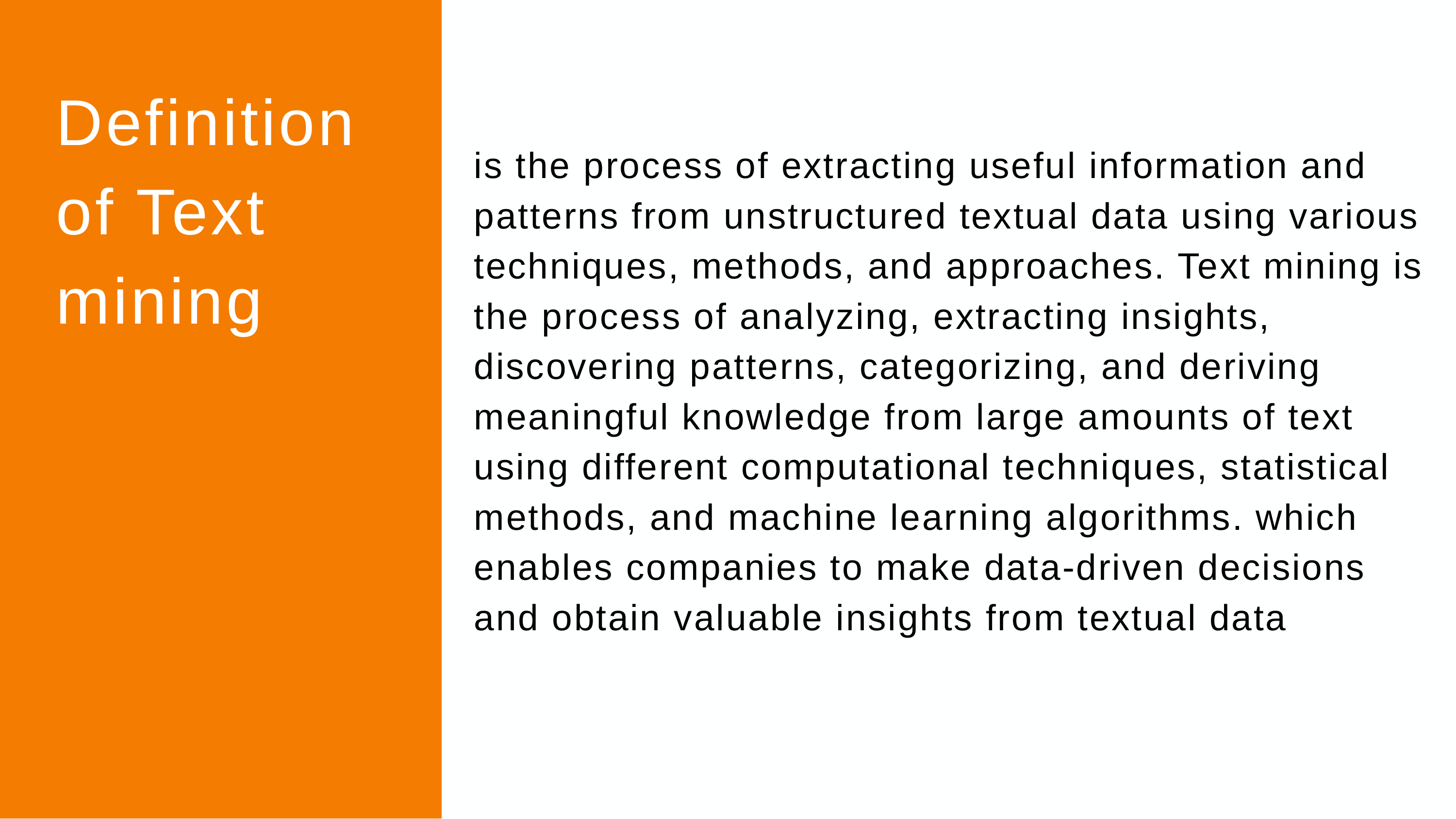

Definition of Text mining
is the process of extracting useful information and patterns from unstructured textual data using various techniques, methods, and approaches. Text mining is the process of analyzing, extracting insights, discovering patterns, categorizing, and deriving meaningful knowledge from large amounts of text using different computational techniques, statistical methods, and machine learning algorithms. which enables companies to make data-driven decisions and obtain valuable insights from textual data